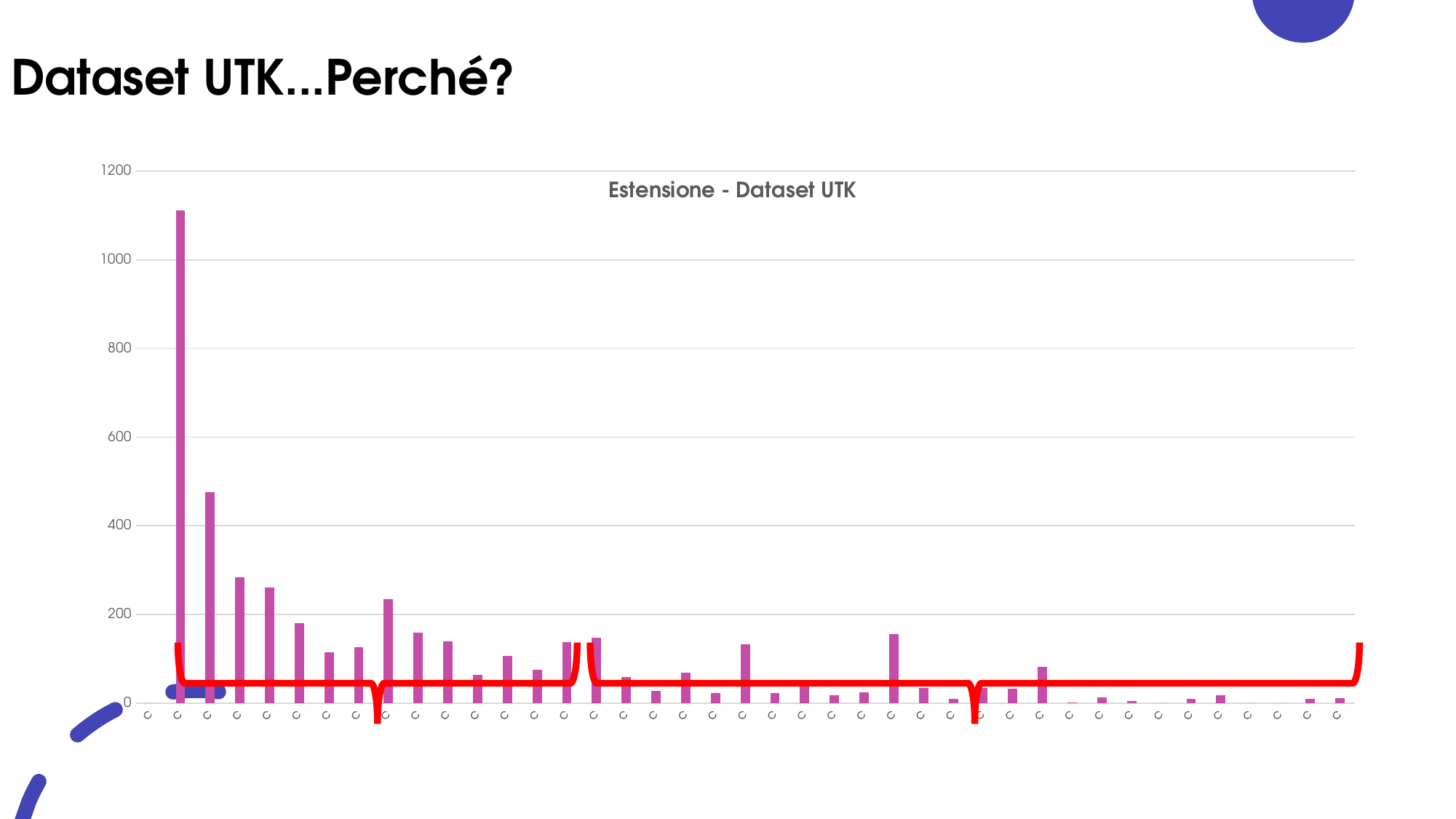

# Dataset UTK...Perché?

### Chart: Estensione - Dataset UTK

| Category |  |
|---|---|
| classe: 0 | 0.0 |
| classe: 1 | 1111.0 |
| classe: 2 | 475.0 |
| classe: 3 | 284.0 |
| classe: 4 | 260.0 |
| classe: 5 | 180.0 |
| classe: 6 | 114.0 |
| classe: 7 | 126.0 |
| classe: 8 | 234.0 |
| classe: 9 | 159.0 |
| classe: 10 | 140.0 |
| classe: 11 | 63.0 |
| classe: 12 | 106.0 |
| classe: 13 | 75.0 |
| classe: 14 | 137.0 |
| classe: 75 | 147.0 |
| classe: 76 | 58.0 |
| classe: 77 | 28.0 |
| classe: 78 | 69.0 |
| classe: 79 | 23.0 |
| classe: 80 | 133.0 |
| classe: 81 | 22.0 |
| classe: 82 | 40.0 |
| classe: 83 | 18.0 |
| classe: 84 | 24.0 |
| classe: 85 | 155.0 |
| classe: 86 | 34.0 |
| classe: 87 | 10.0 |
| classe: 88 | 34.0 |
| classe: 89 | 33.0 |
| classe: 90 | 81.0 |
| classe: 91 | 2.0 |
| classe: 92 | 13.0 |
| classe: 93 | 5.0 |
| classe: 94 | 0.0 |
| classe: 95 | 9.0 |
| classe: 96 | 17.0 |
| classe: 97 | 0.0 |
| classe: 98 | 0.0 |
| classe: 99 | 9.0 |
| classe: 100 | 11.0 |